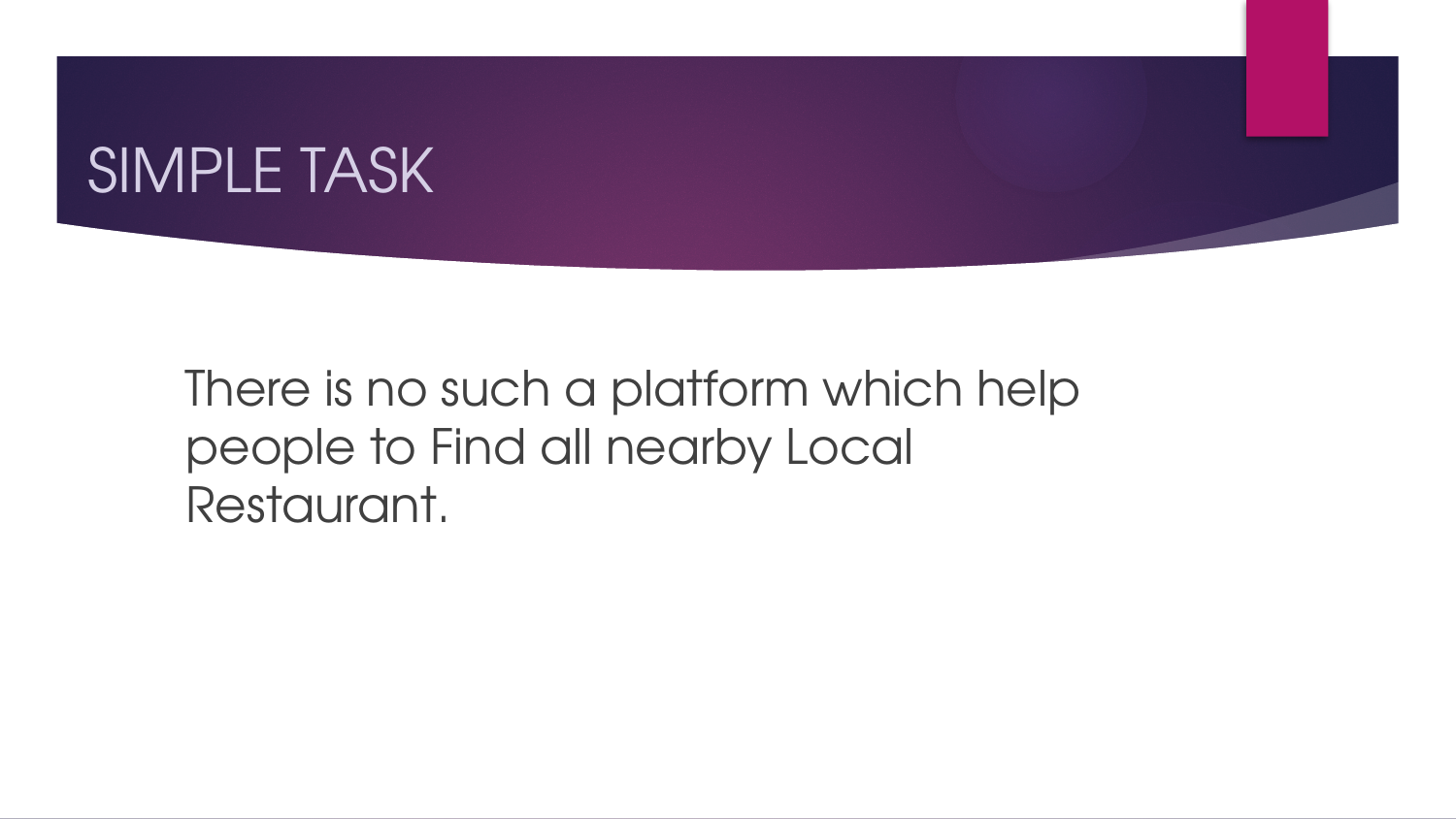

# SIMPLE TASK
   There is no such a platform which help people to Find all nearby Local Restaurant.